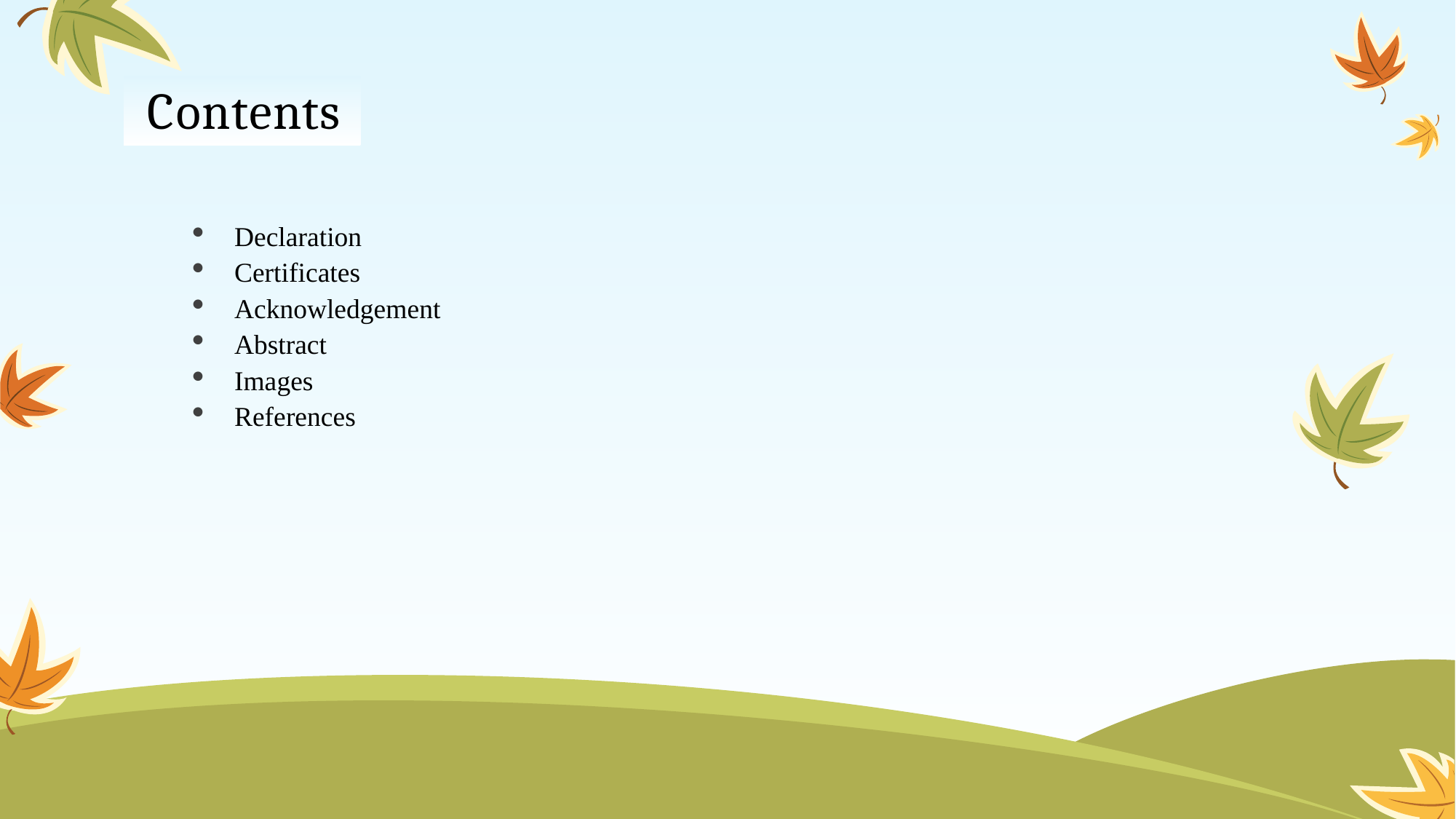

# Contents

Declaration
Certificates
Acknowledgement
Abstract
Images
References